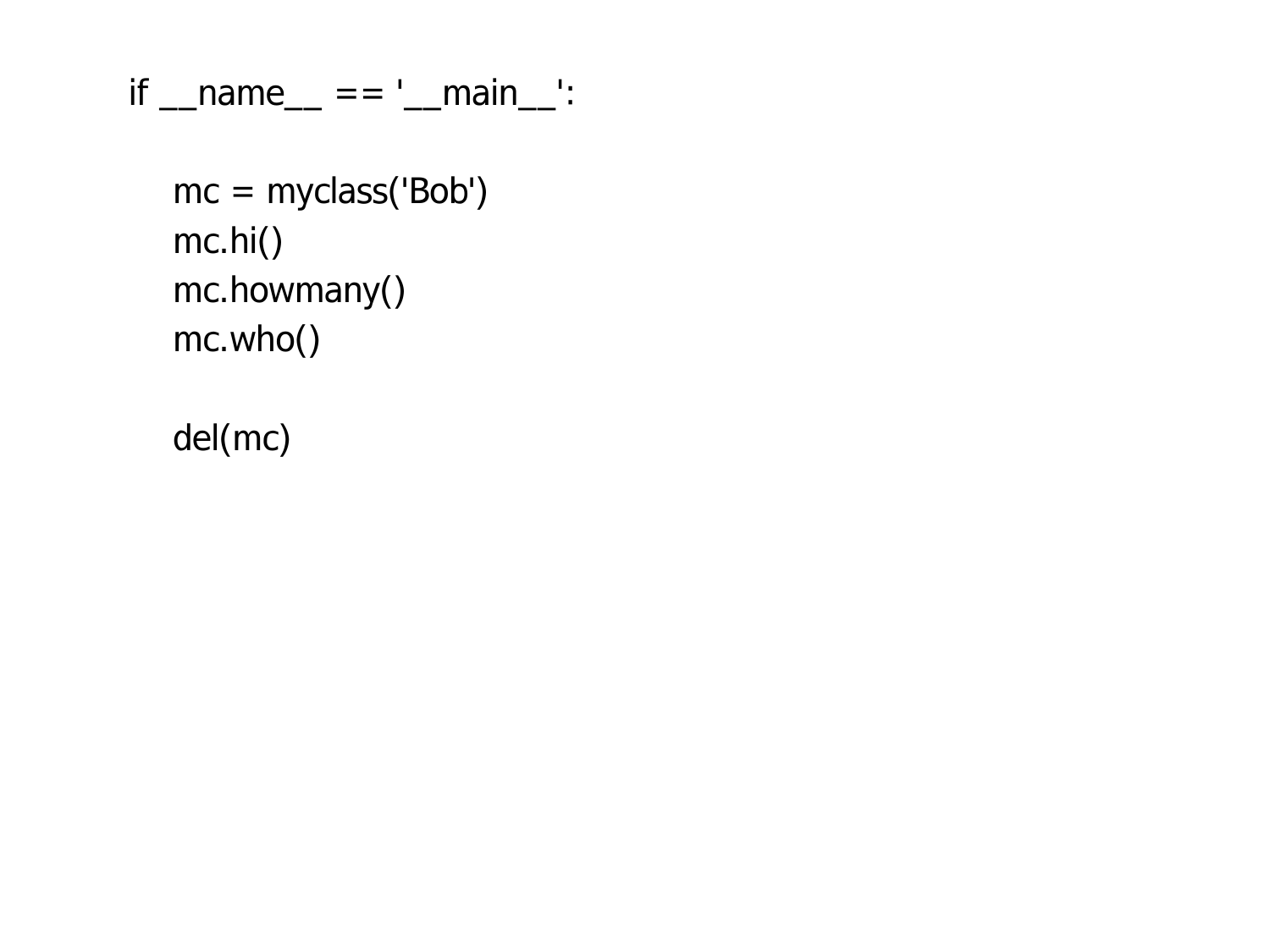

if __name__ == '__main__':

    mc = myclass('Bob')
    mc.hi()
    mc.howmany()
    mc.who()

    del(mc)